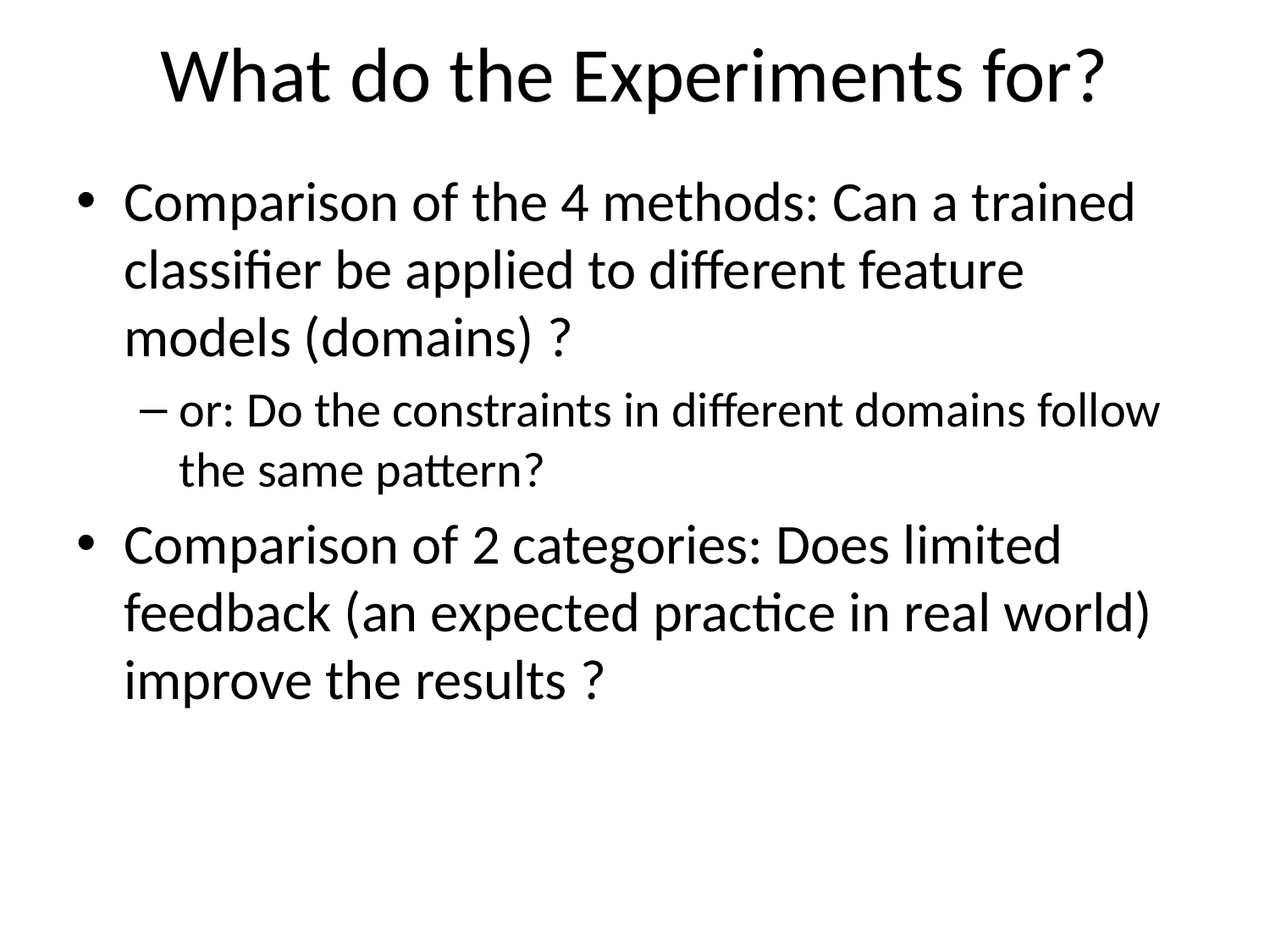

# What do the Experiments for?
Comparison of the 4 methods: Can a trained classifier be applied to different feature models (domains) ?
or: Do the constraints in different domains follow the same pattern?
Comparison of 2 categories: Does limited feedback (an expected practice in real world) improve the results ?